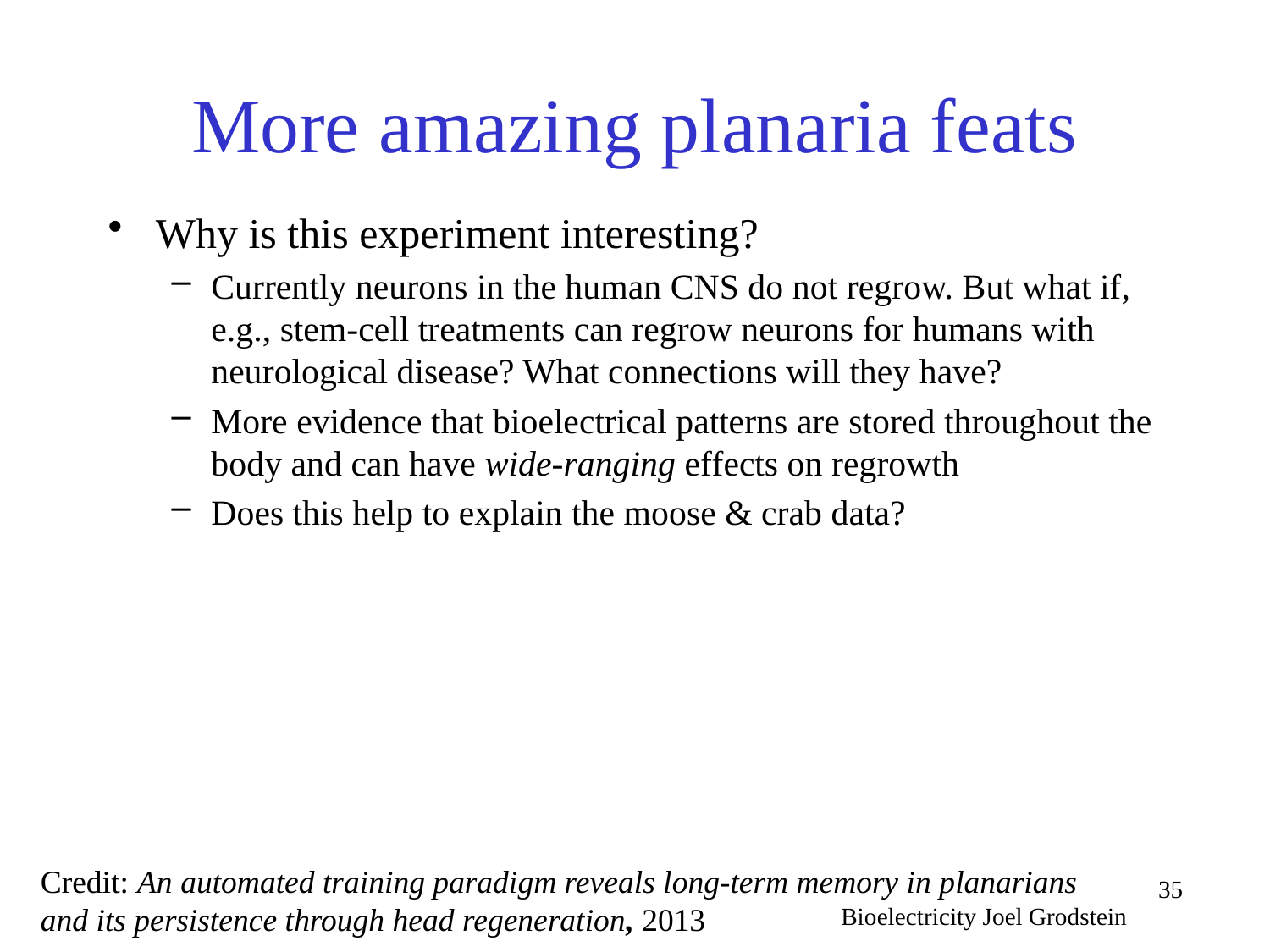

# More amazing planaria feats
Why is this experiment interesting?
Currently neurons in the human CNS do not regrow. But what if, e.g., stem-cell treatments can regrow neurons for humans with neurological disease? What connections will they have?
More evidence that bioelectrical patterns are stored throughout the body and can have wide-ranging effects on regrowth
Does this help to explain the moose & crab data?
Credit: An automated training paradigm reveals long-term memory in planarians and its persistence through head regeneration, 2013
Bioelectricity Joel Grodstein